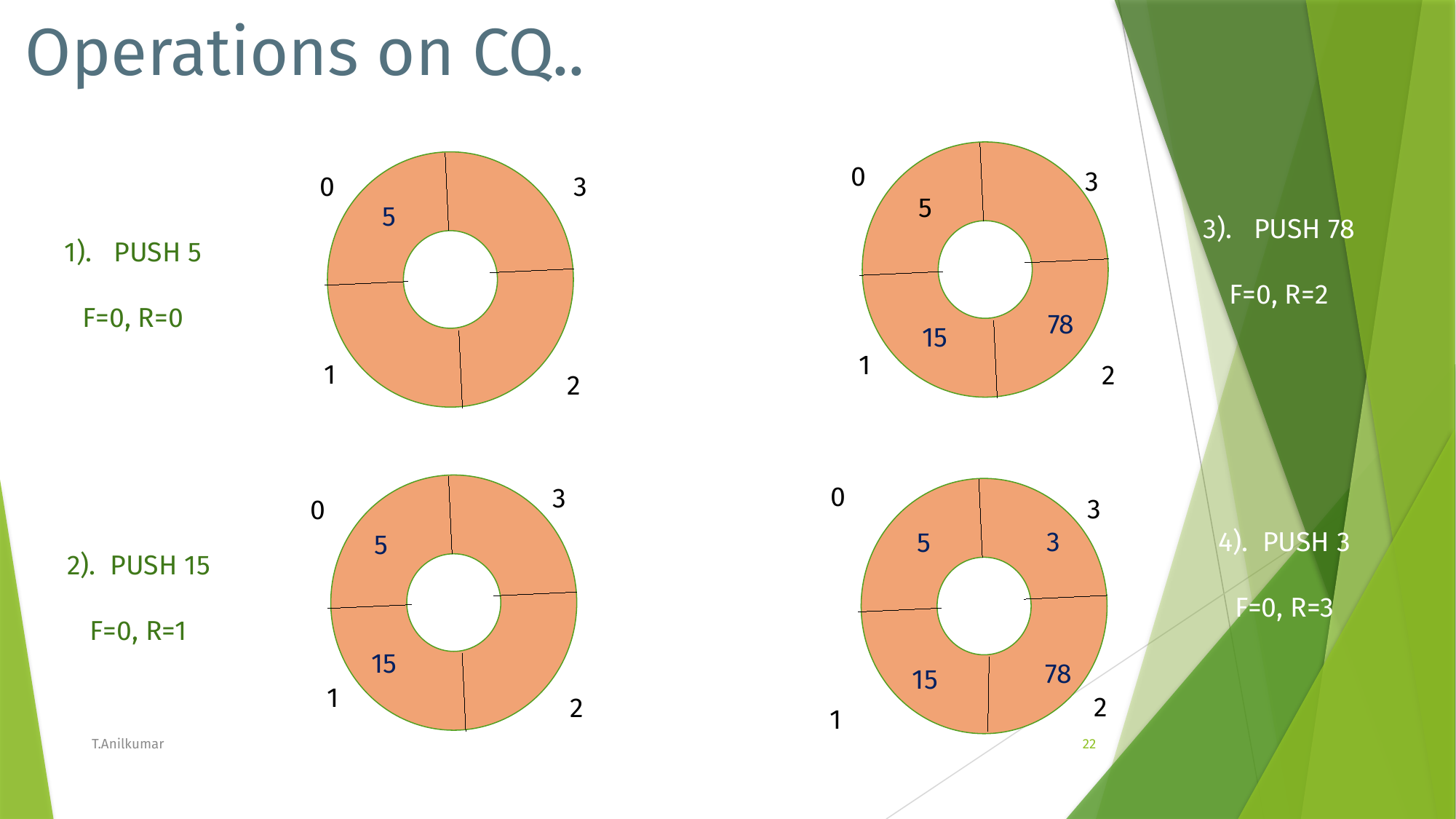

Operations on CQ..

3
0
3
0
5
5

3).   PUSH 78

F=0, R=2

1).   PUSH 5

F=0, R=0

78
15

1
 2
1
 2

3

0
3
0

3
5
5
4).  PUSH 3

F=0, R=3
2).  PUSH 15

F=0, R=1

15

78
15

1
 2
 2
1
T.Anilkumar
22